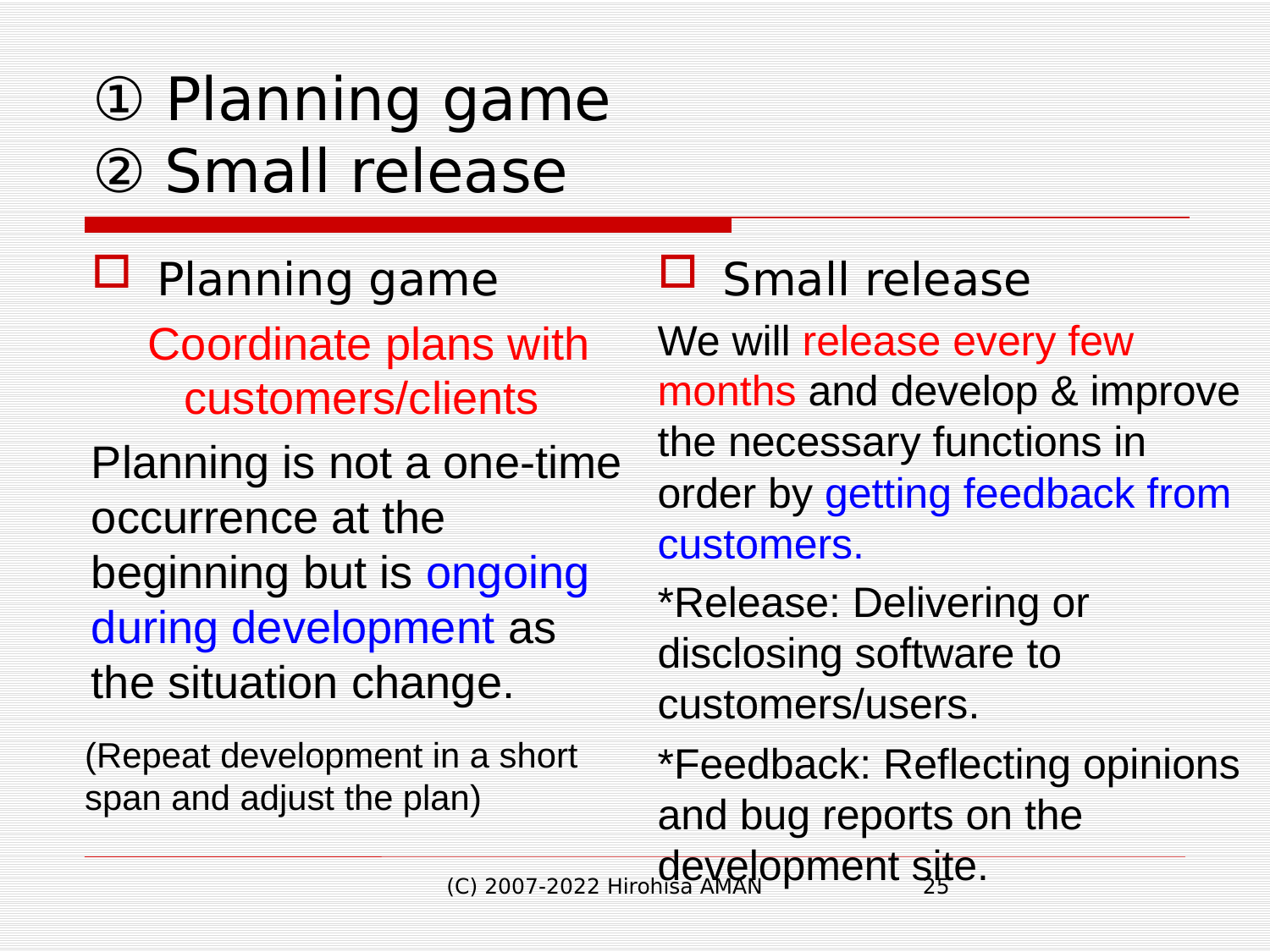

# ① Planning game ② Small release
Planning game
 Coordinate plans with customers/clients
Planning is not a one-time occurrence at the beginning but is ongoing during development as the situation change.
Small release
We will release every few months and develop & improve the necessary functions in order by getting feedback from customers.
*Release: Delivering or disclosing software to customers/users.
*Feedback: Reflecting opinions and bug reports on the development site.
(Repeat development in a short span and adjust the plan)
(C) 2007-2022 Hirohisa AMAN
25